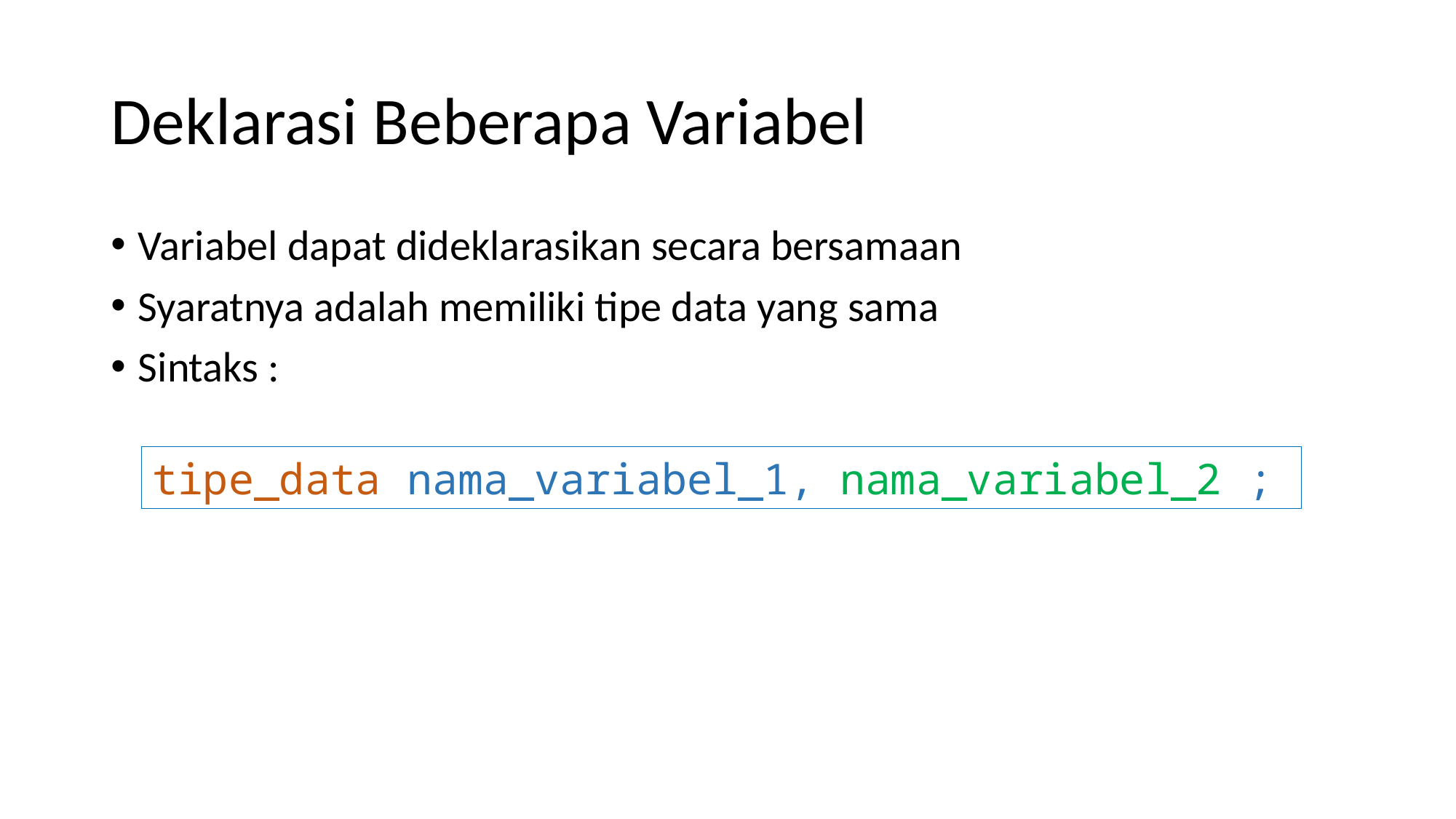

# Deklarasi Beberapa Variabel
Variabel dapat dideklarasikan secara bersamaan
Syaratnya adalah memiliki tipe data yang sama
Sintaks :
tipe_data nama_variabel_1, nama_variabel_2 ;